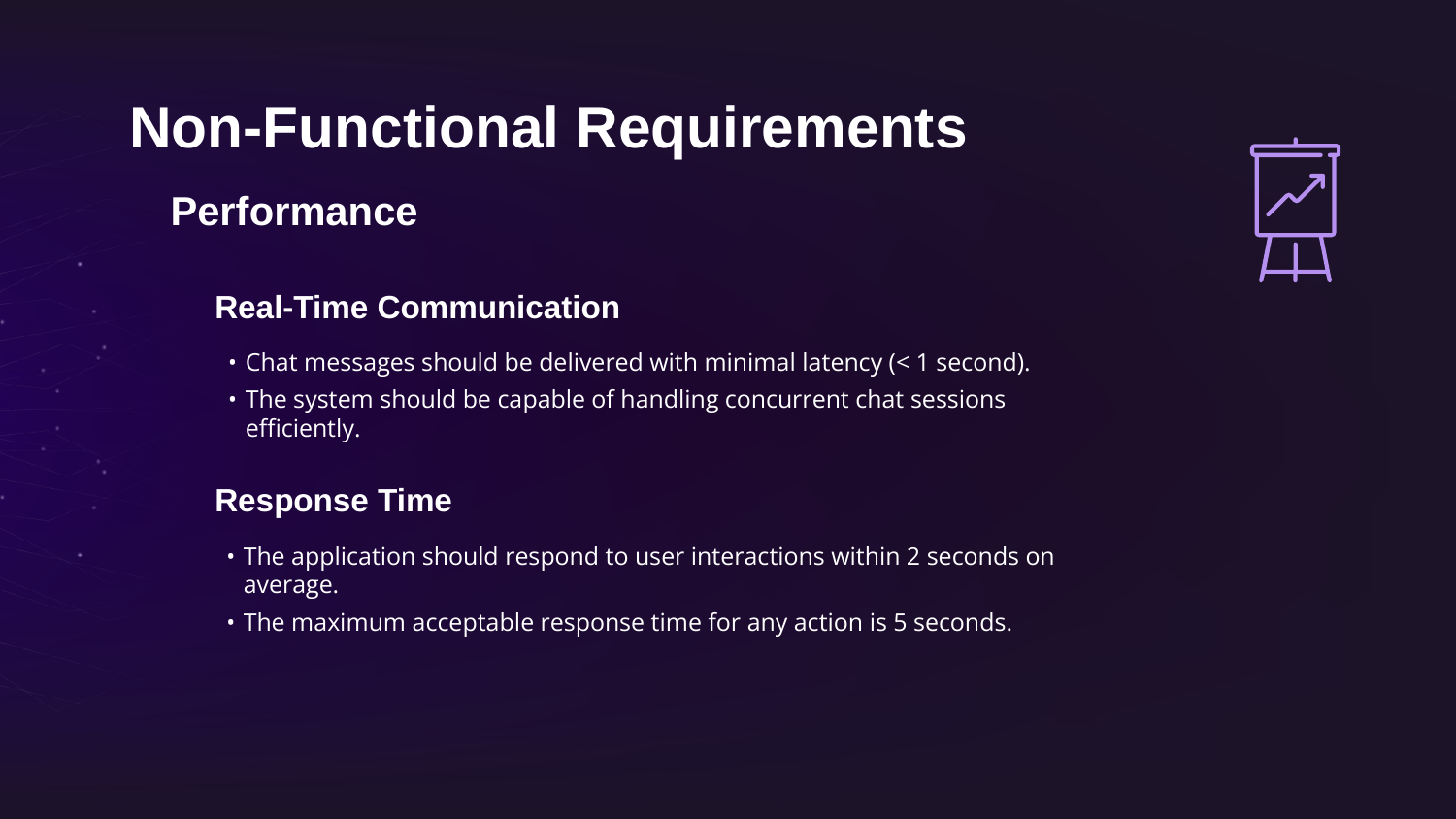

# Non-Functional Requirements

Performance
Real-Time Communication
•	Chat messages should be delivered with minimal latency (< 1 second).
•	The system should be capable of handling concurrent chat sessions efficiently.
Response Time
•	The application should respond to user interactions within 2 seconds on average.
•	The maximum acceptable response time for any action is 5 seconds.